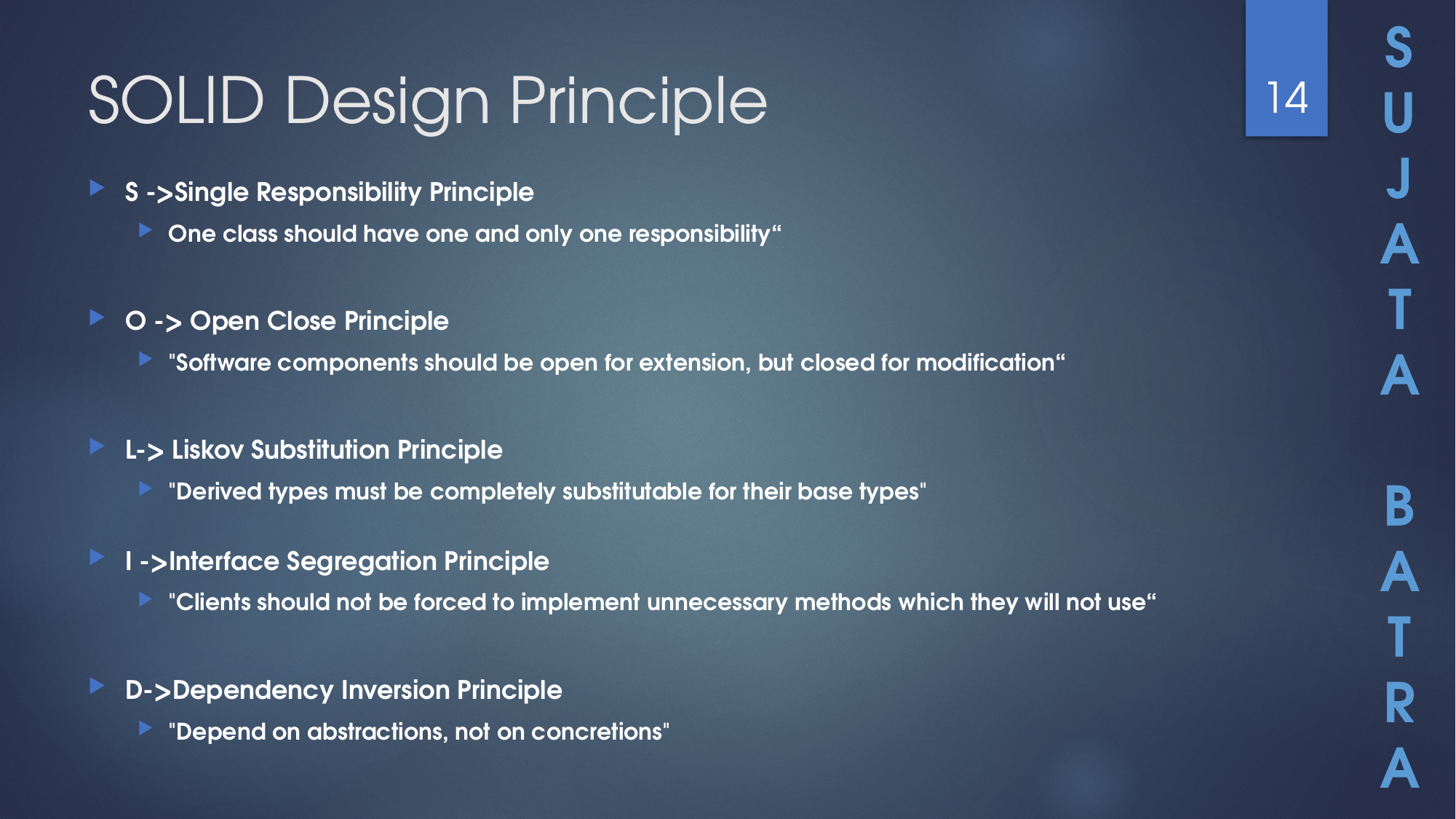

14
# SOLID Design Principle
S ->Single Responsibility Principle
One class should have one and only one responsibility“

O -> Open Close Principle
"Software components should be open for extension, but closed for modification“

L-> Liskov Substitution Principle
"Derived types must be completely substitutable for their base types"
I ->Interface Segregation Principle
"Clients should not be forced to implement unnecessary methods which they will not use“

D->Dependency Inversion Principle
"Depend on abstractions, not on concretions"